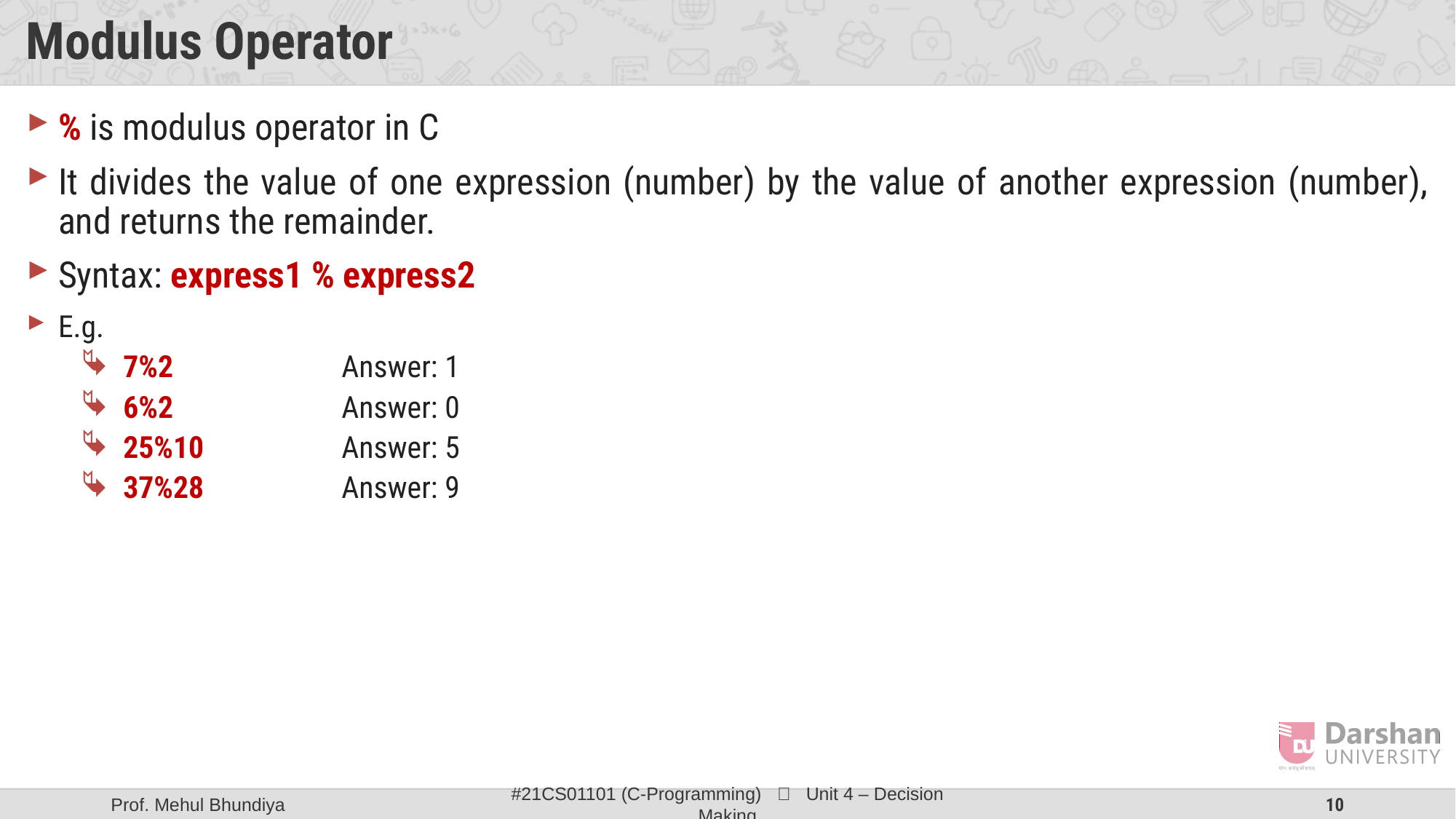

# Modulus Operator
% is modulus operator in C
It divides the value of one expression (number) by the value of another expression (number), and returns the remainder.
Syntax: express1 % express2
E.g.
7%2 		Answer: 1
6%2 		Answer: 0
25%10		Answer: 5
37%28		Answer: 9